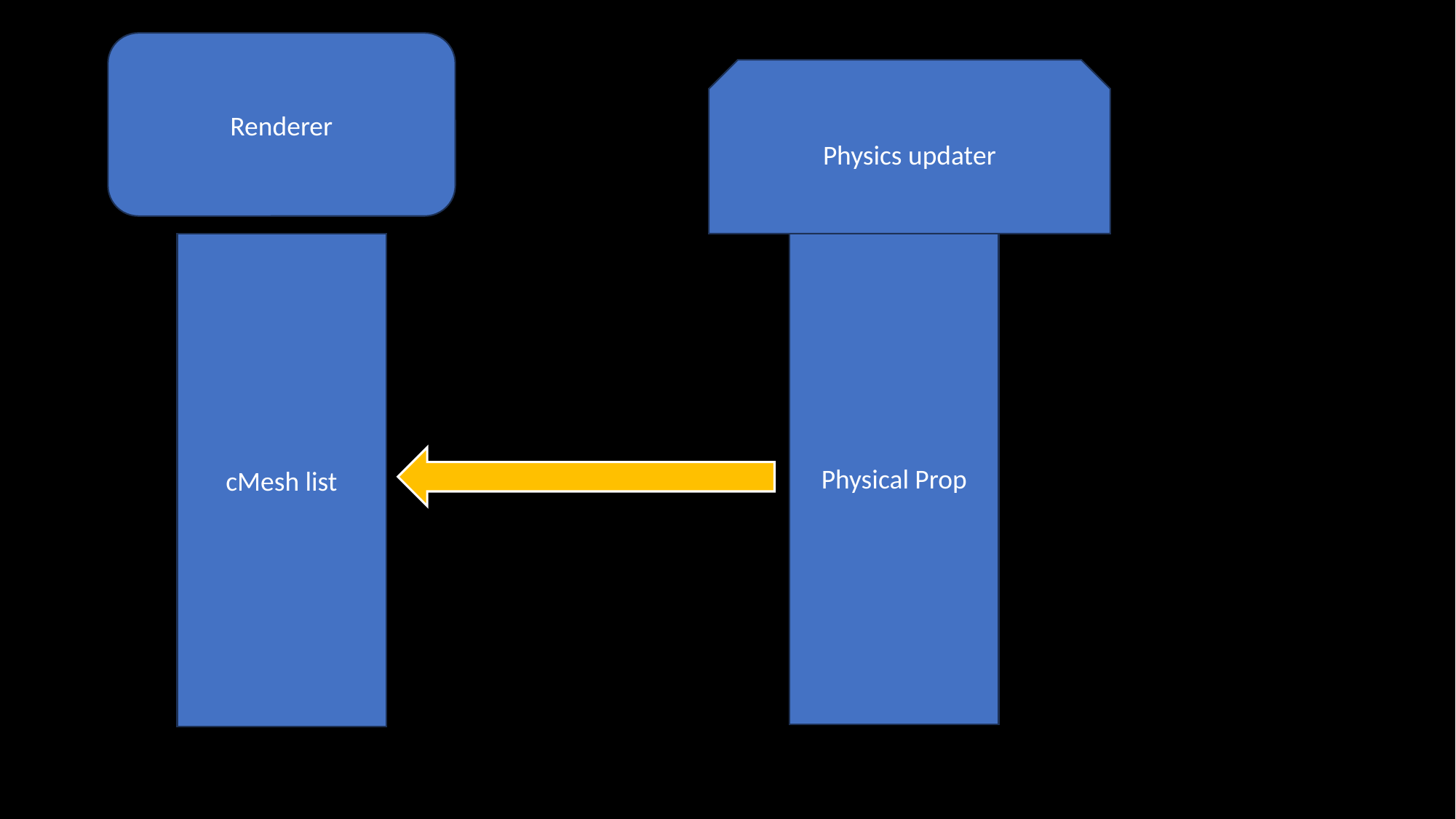

Renderer
Physics updater
Physical Prop
cMesh list